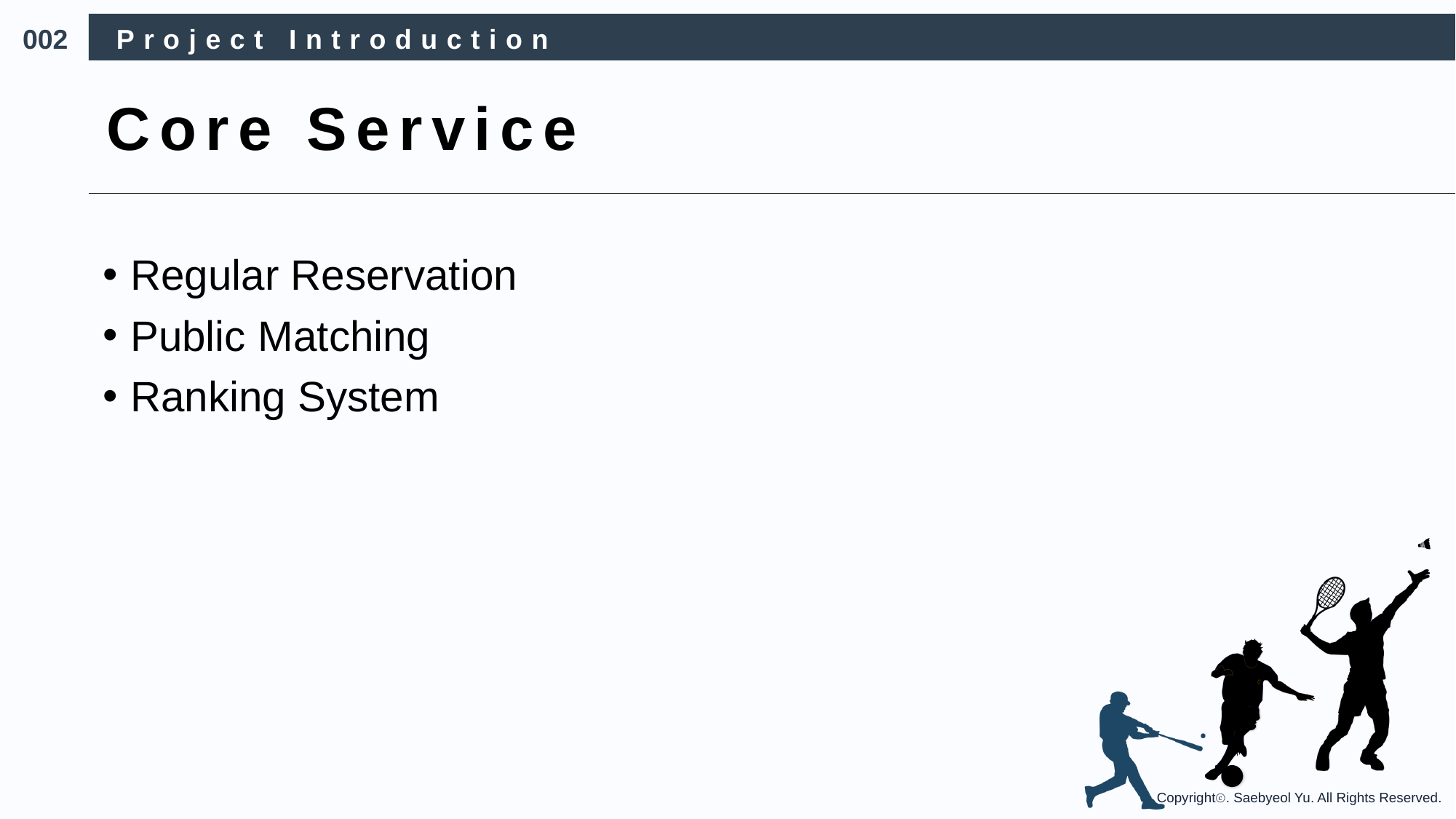

002
Project Introduction
Core Service
Regular Reservation
Public Matching
Ranking System